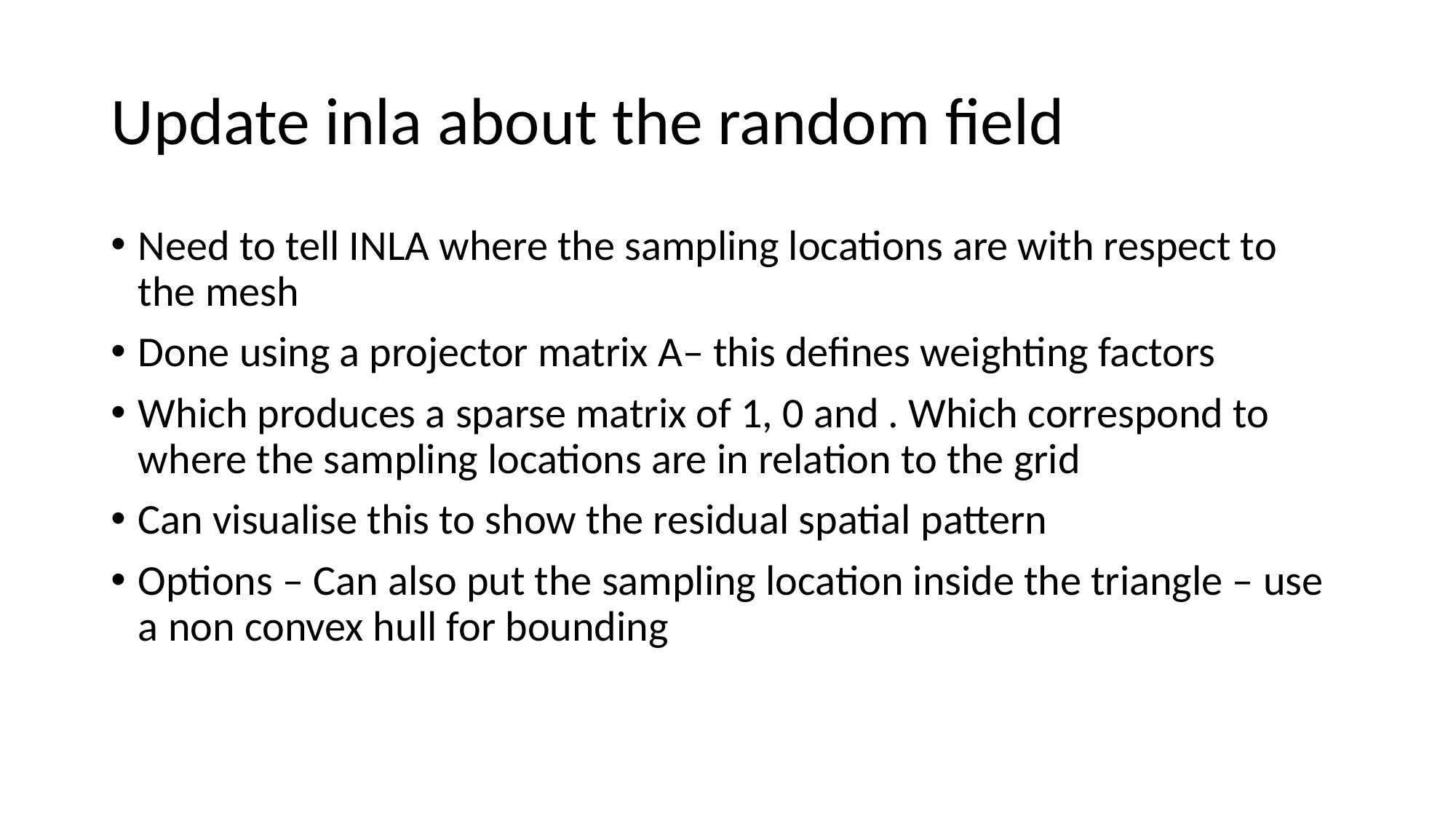

# Update inla about the random field
Need to tell INLA where the sampling locations are with respect to the mesh
Done using a projector matrix A– this defines weighting factors
Which produces a sparse matrix of 1, 0 and . Which correspond to where the sampling locations are in relation to the grid
Can visualise this to show the residual spatial pattern
Options – Can also put the sampling location inside the triangle – use a non convex hull for bounding